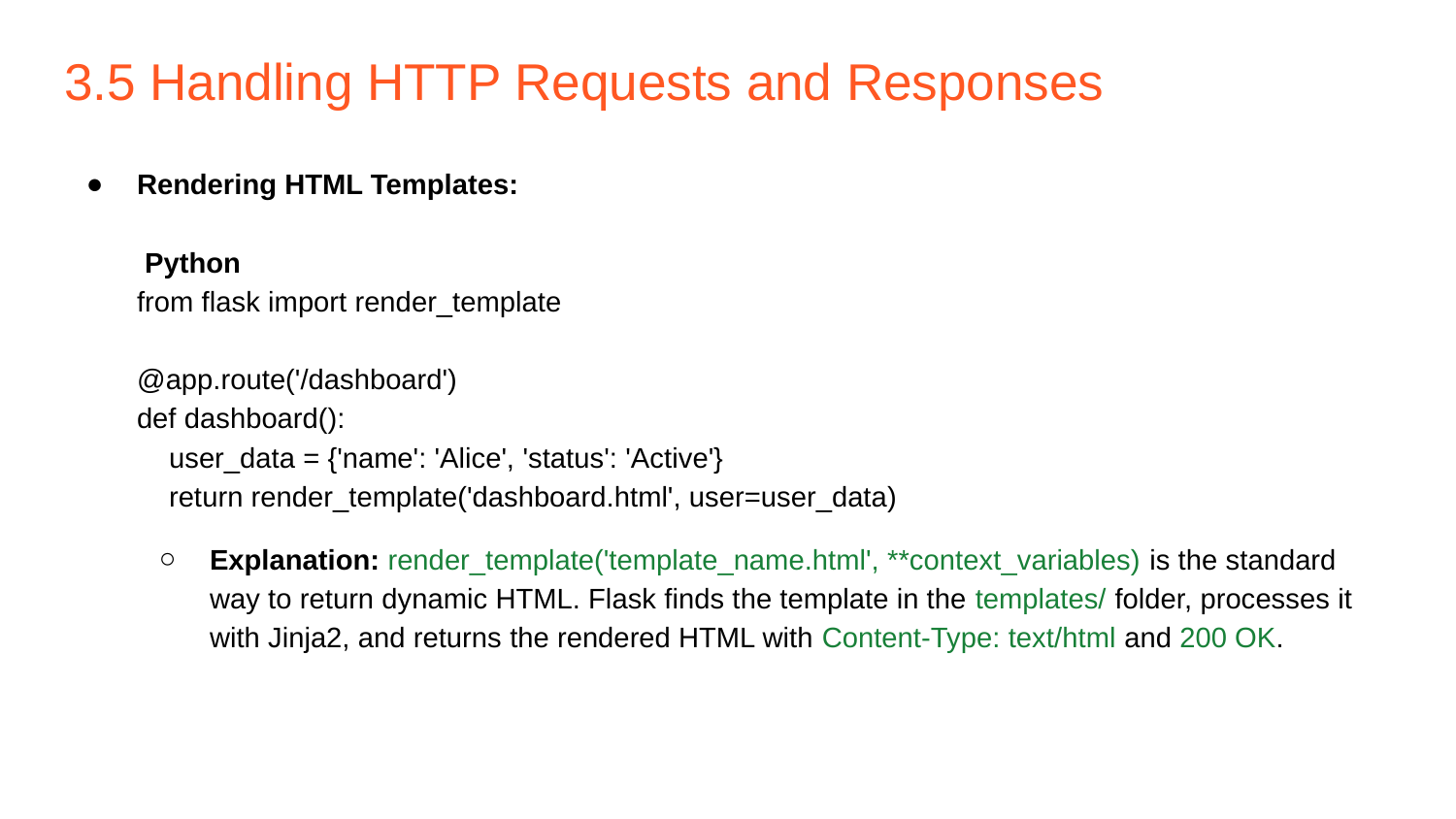

# 3.5 Handling HTTP Requests and Responses
Rendering HTML Templates:
 Python
from flask import render_template

@app.route('/dashboard')
def dashboard():
    user_data = {'name': 'Alice', 'status': 'Active'}
    return render_template('dashboard.html', user=user_data)
Explanation: render_template('template_name.html', **context_variables) is the standard way to return dynamic HTML. Flask finds the template in the templates/ folder, processes it with Jinja2, and returns the rendered HTML with Content-Type: text/html and 200 OK.